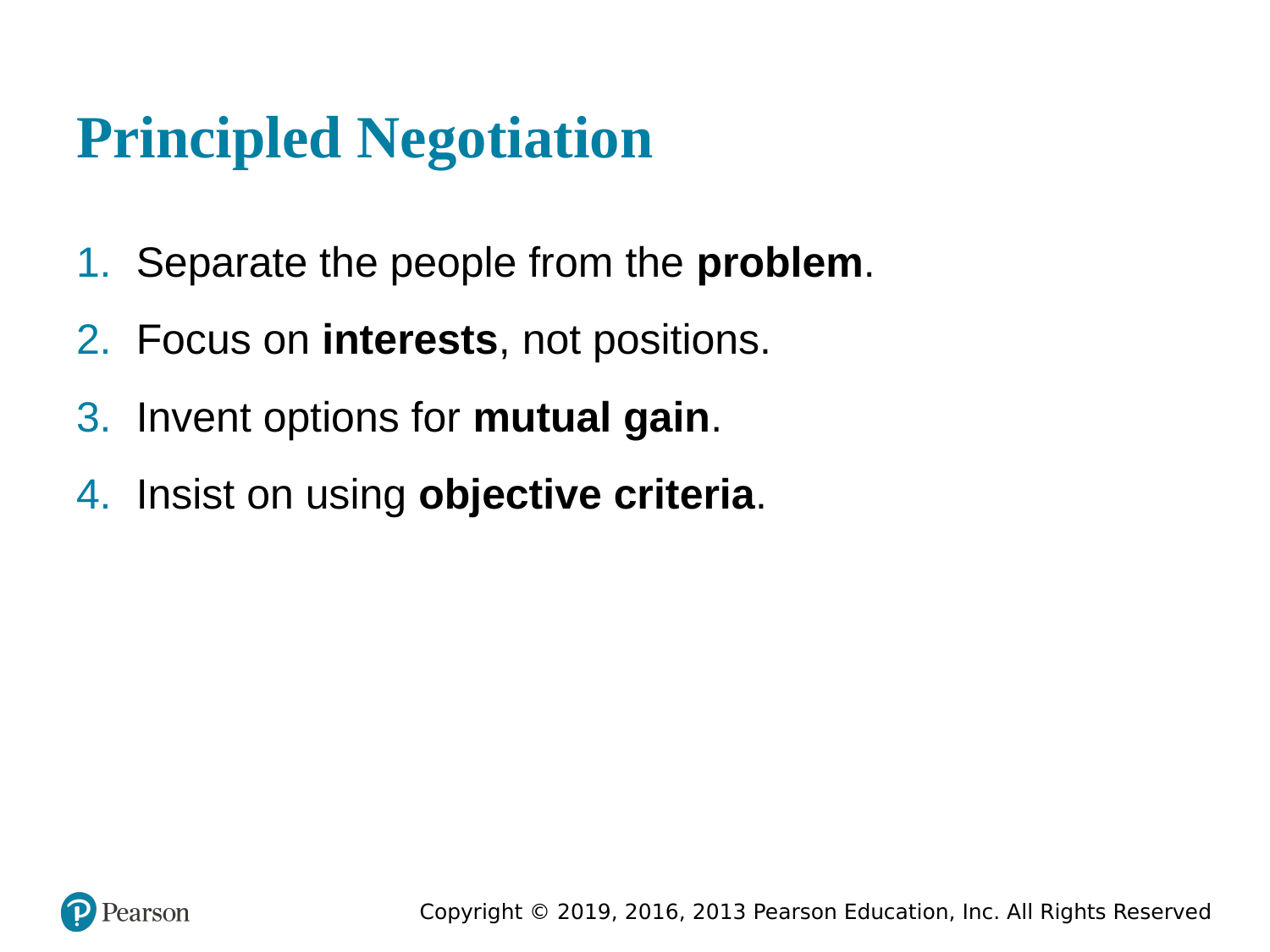

# Principled Negotiation
Separate the people from the problem.
Focus on interests, not positions.
Invent options for mutual gain.
Insist on using objective criteria.